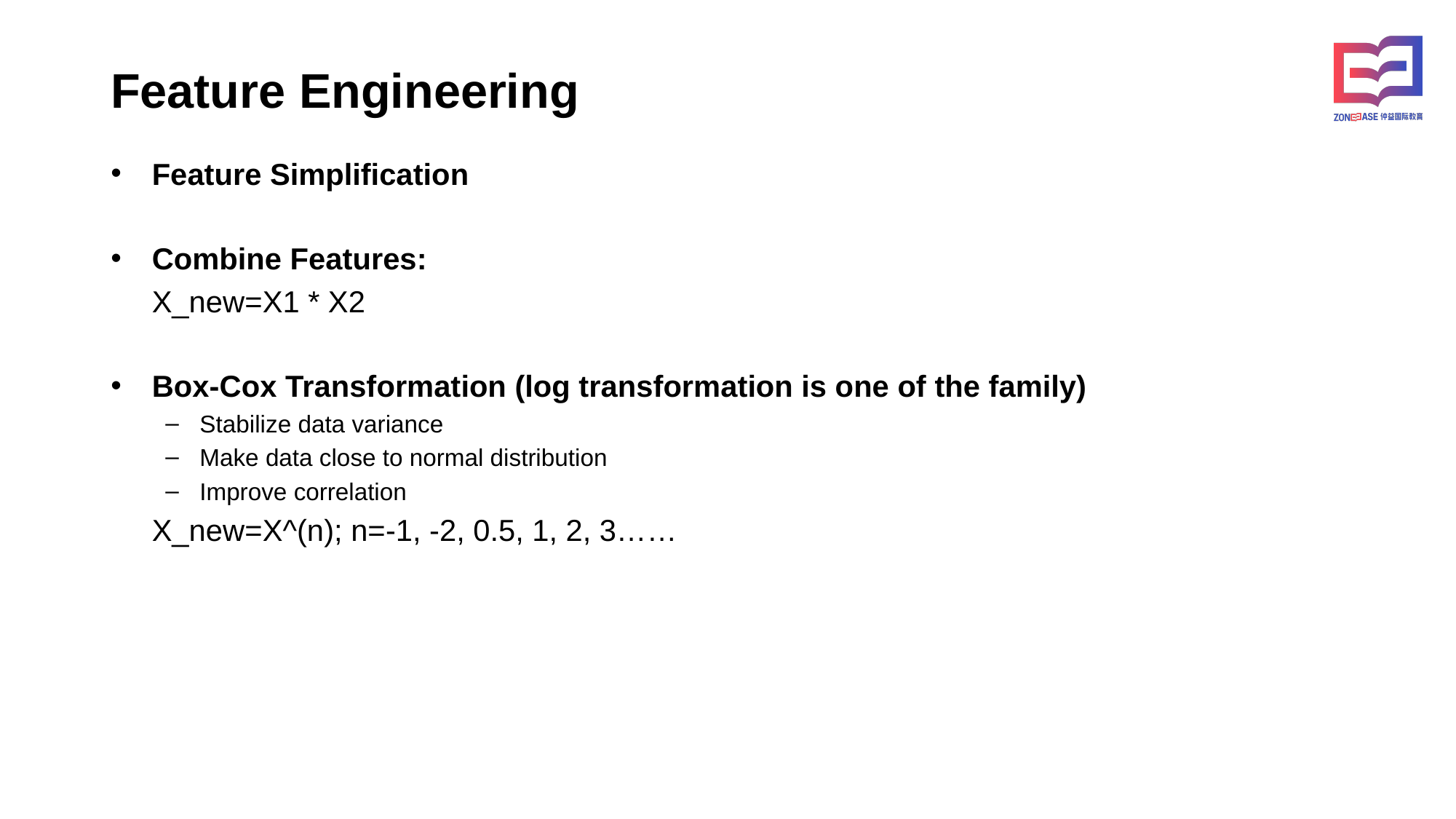

Feature Engineering
Feature Simplification

Combine Features:
	X_new=X1 * X2

Box-Cox Transformation (log transformation is one of the family)
Stabilize data variance
Make data close to normal distribution
Improve correlation
	X_new=X^(n); n=-1, -2, 0.5, 1, 2, 3……